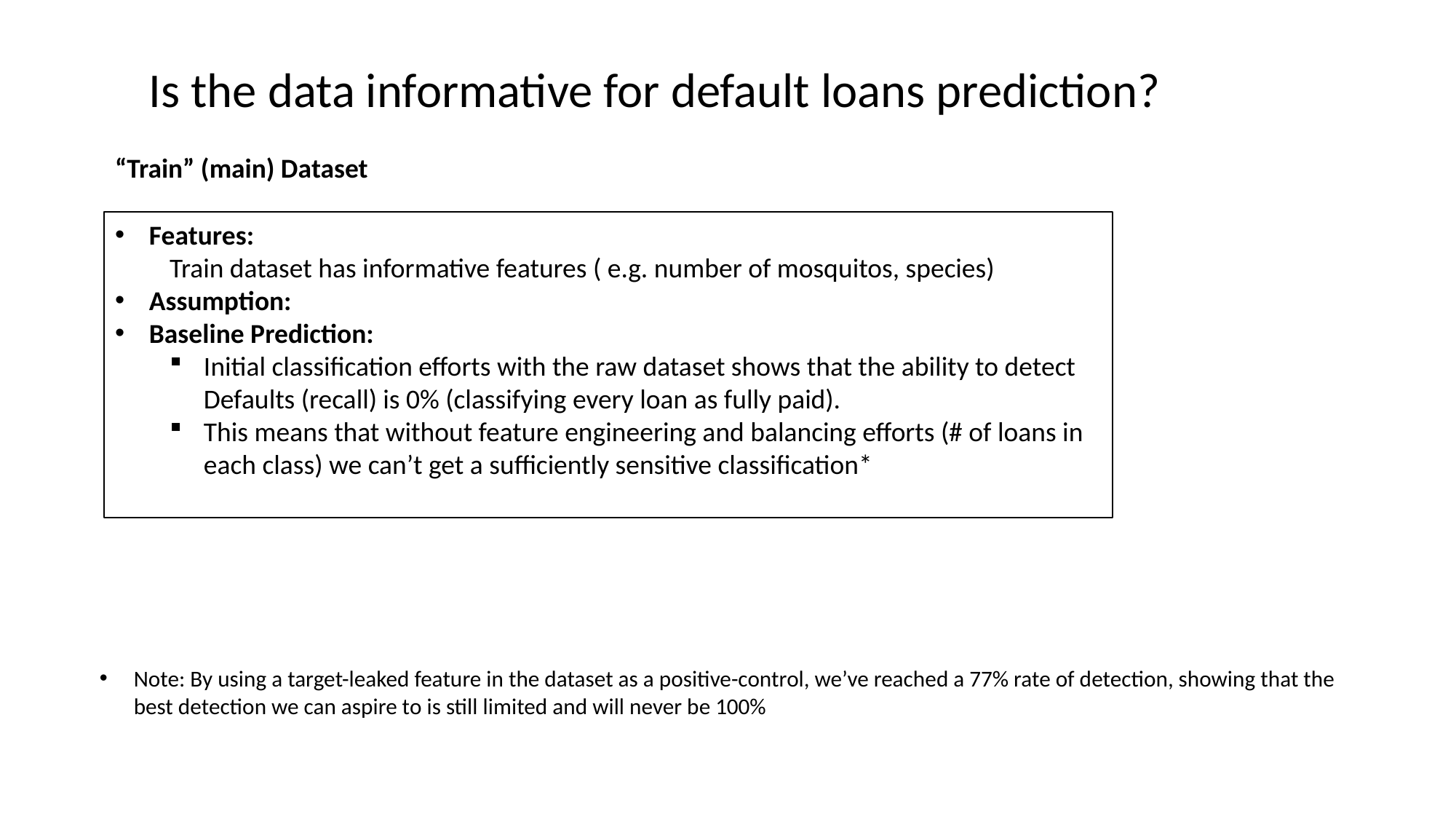

Is the data informative for default loans prediction?
“Train” (main) Dataset
Features:
Train dataset has informative features ( e.g. number of mosquitos, species)
Assumption:
Baseline Prediction:
Initial classification efforts with the raw dataset shows that the ability to detect Defaults (recall) is 0% (classifying every loan as fully paid).
This means that without feature engineering and balancing efforts (# of loans in each class) we can’t get a sufficiently sensitive classification*

Note: By using a target-leaked feature in the dataset as a positive-control, we’ve reached a 77% rate of detection, showing that the best detection we can aspire to is still limited and will never be 100%